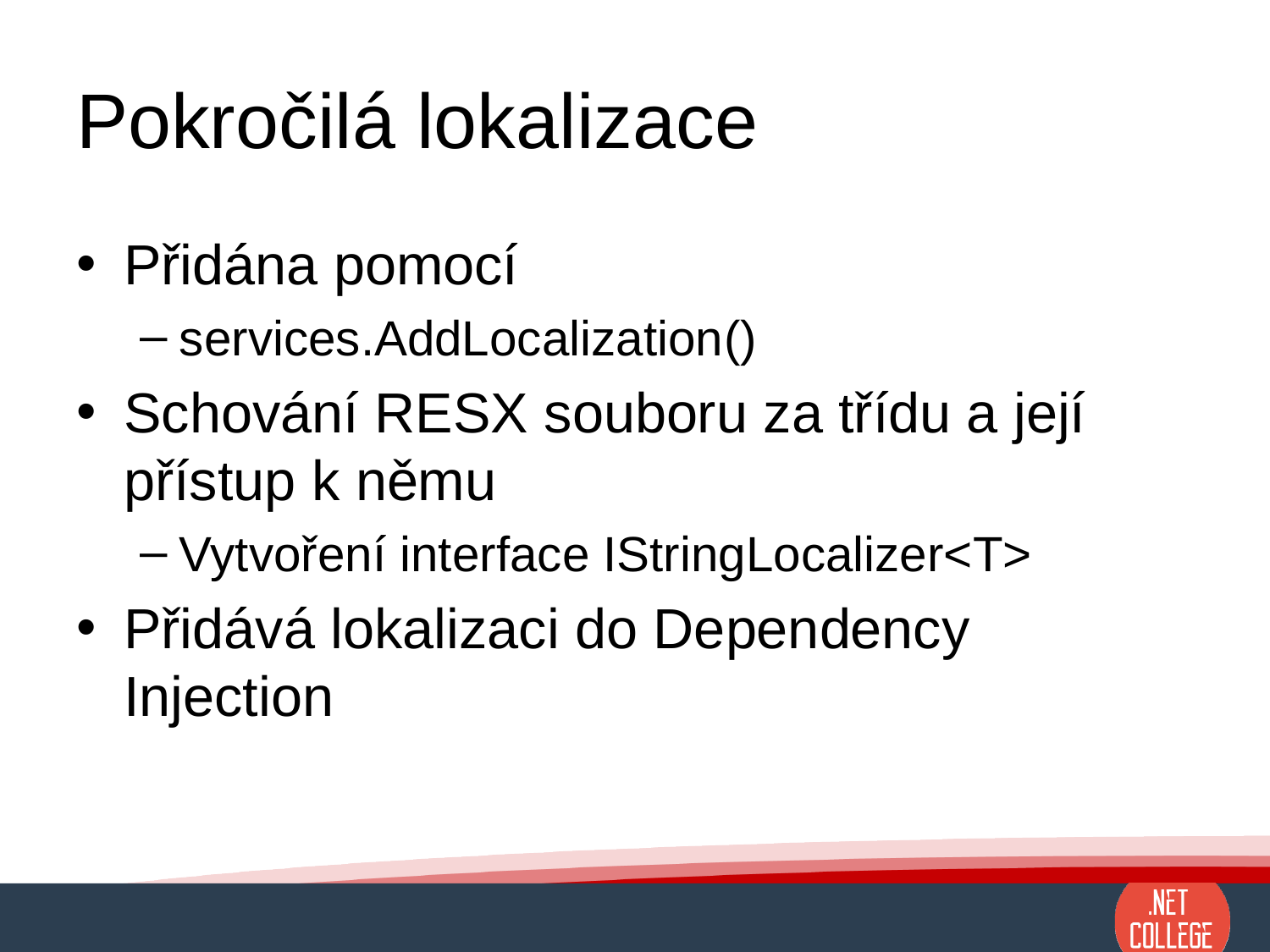

# Pokročilá lokalizace
Přidána pomocí
services.AddLocalization()
Schování RESX souboru za třídu a její přístup k němu
Vytvoření interface IStringLocalizer<T>
Přidává lokalizaci do Dependency Injection